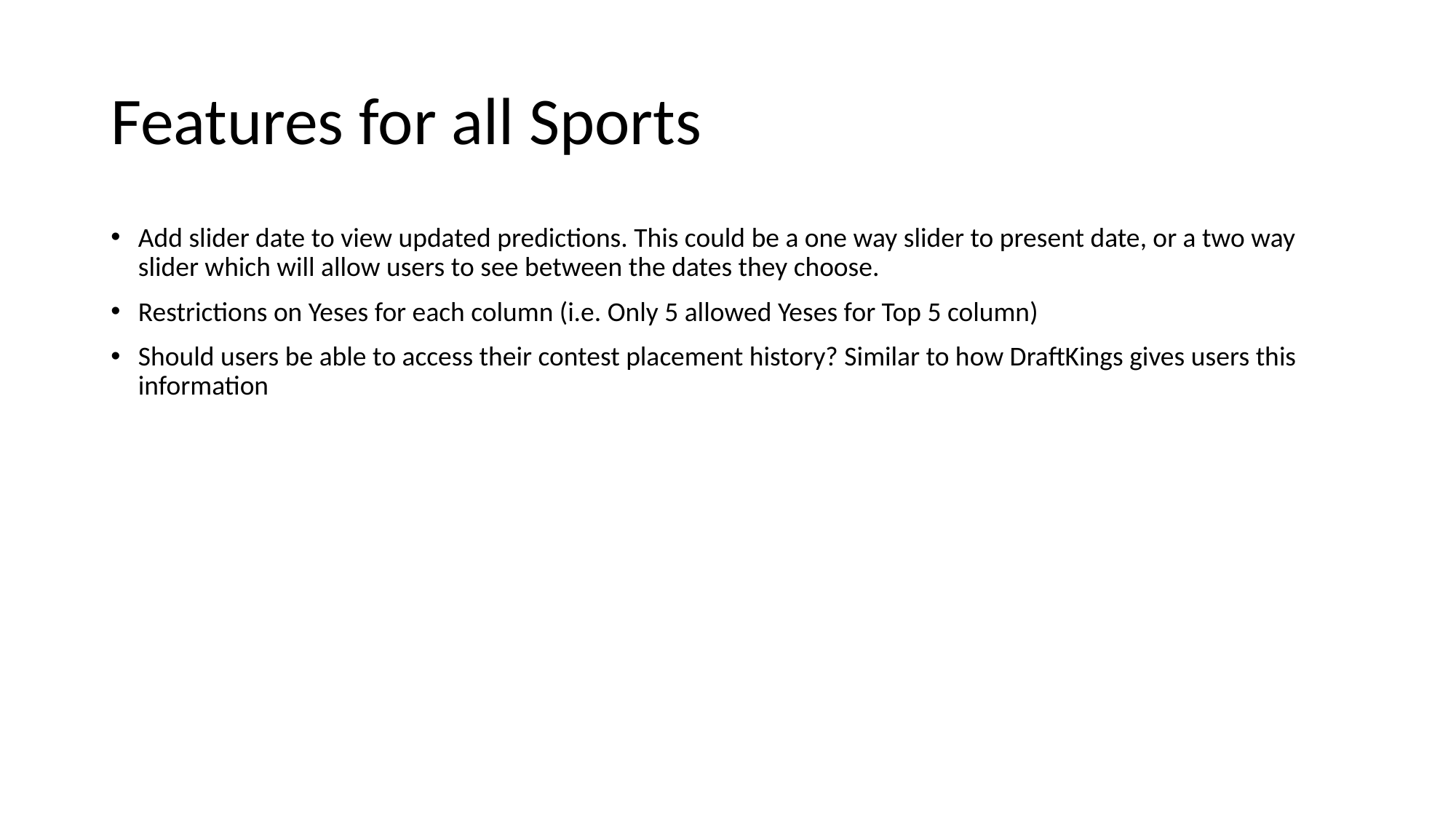

# Features for all Sports
Add slider date to view updated predictions. This could be a one way slider to present date, or a two way slider which will allow users to see between the dates they choose.
Restrictions on Yeses for each column (i.e. Only 5 allowed Yeses for Top 5 column)
Should users be able to access their contest placement history? Similar to how DraftKings gives users this information